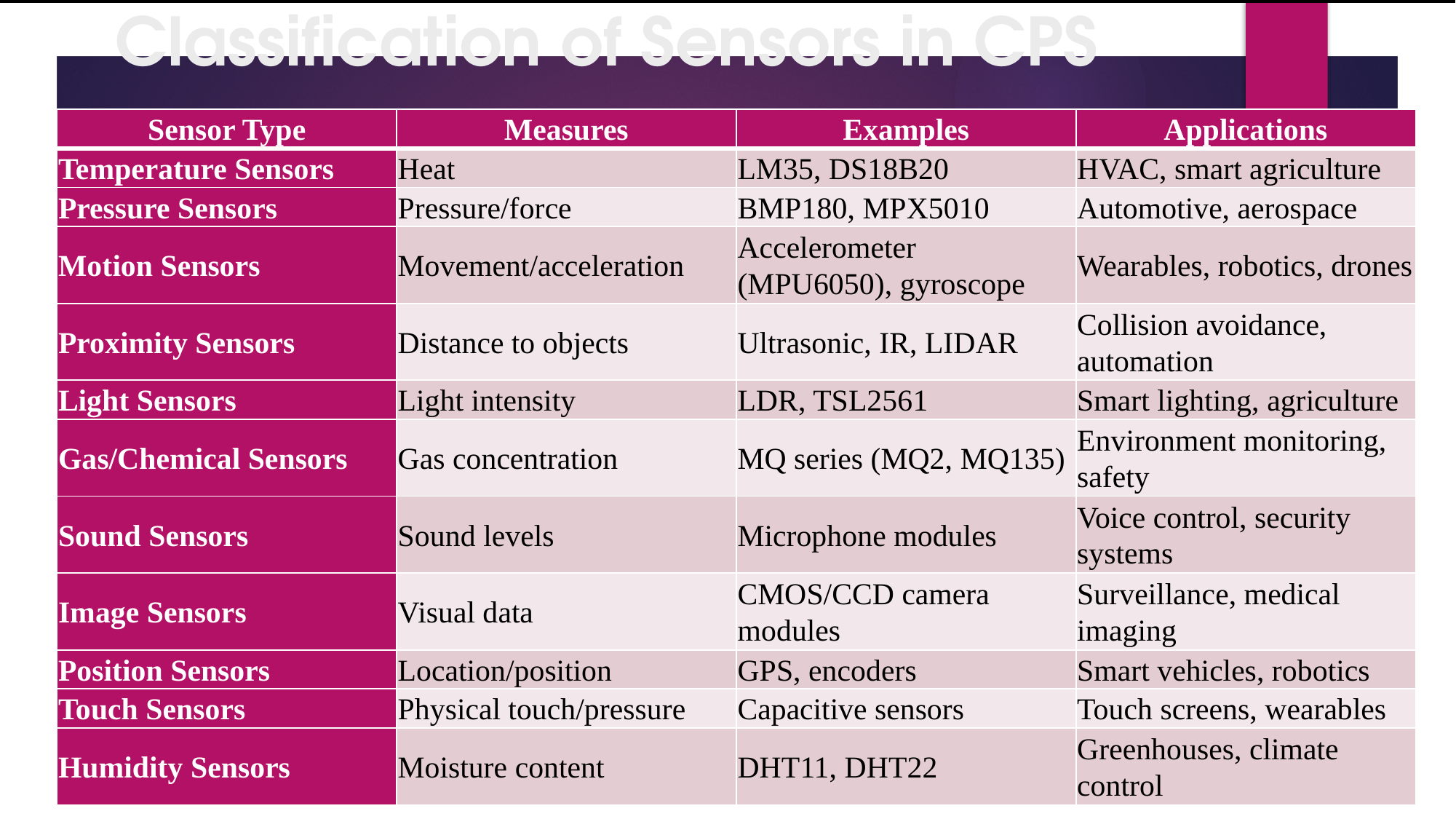

# Classification of Sensors in CPS
| Sensor Type | Measures | Examples | Applications |
| --- | --- | --- | --- |
| Temperature Sensors | Heat | LM35, DS18B20 | HVAC, smart agriculture |
| Pressure Sensors | Pressure/force | BMP180, MPX5010 | Automotive, aerospace |
| Motion Sensors | Movement/acceleration | Accelerometer (MPU6050), gyroscope | Wearables, robotics, drones |
| Proximity Sensors | Distance to objects | Ultrasonic, IR, LIDAR | Collision avoidance, automation |
| Light Sensors | Light intensity | LDR, TSL2561 | Smart lighting, agriculture |
| Gas/Chemical Sensors | Gas concentration | MQ series (MQ2, MQ135) | Environment monitoring, safety |
| Sound Sensors | Sound levels | Microphone modules | Voice control, security systems |
| Image Sensors | Visual data | CMOS/CCD camera modules | Surveillance, medical imaging |
| Position Sensors | Location/position | GPS, encoders | Smart vehicles, robotics |
| Touch Sensors | Physical touch/pressure | Capacitive sensors | Touch screens, wearables |
| Humidity Sensors | Moisture content | DHT11, DHT22 | Greenhouses, climate control |